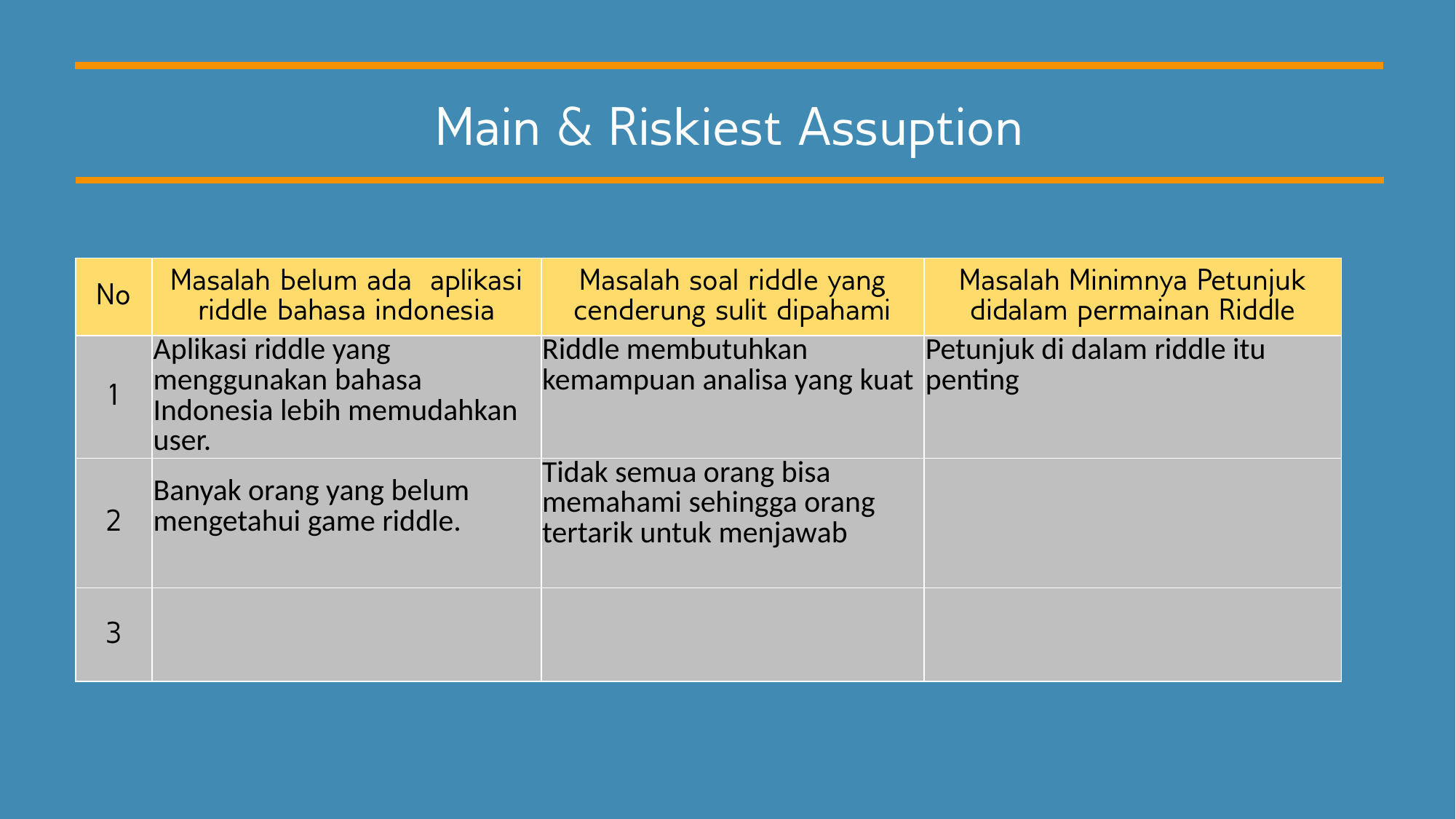

Main & Riskiest Assuption
| No | Masalah belum ada aplikasi riddle bahasa indonesia | Masalah soal riddle yang cenderung sulit dipahami | Masalah Minimnya Petunjuk didalam permainan Riddle |
| --- | --- | --- | --- |
| 1 | Aplikasi riddle yang menggunakan bahasa Indonesia lebih memudahkan user. | Riddle membutuhkan kemampuan analisa yang kuat | Petunjuk di dalam riddle itu penting |
| 2 | Banyak orang yang belum mengetahui game riddle. | Tidak semua orang bisa memahami sehingga orang tertarik untuk menjawab |  |
| 3 |  |  |  |